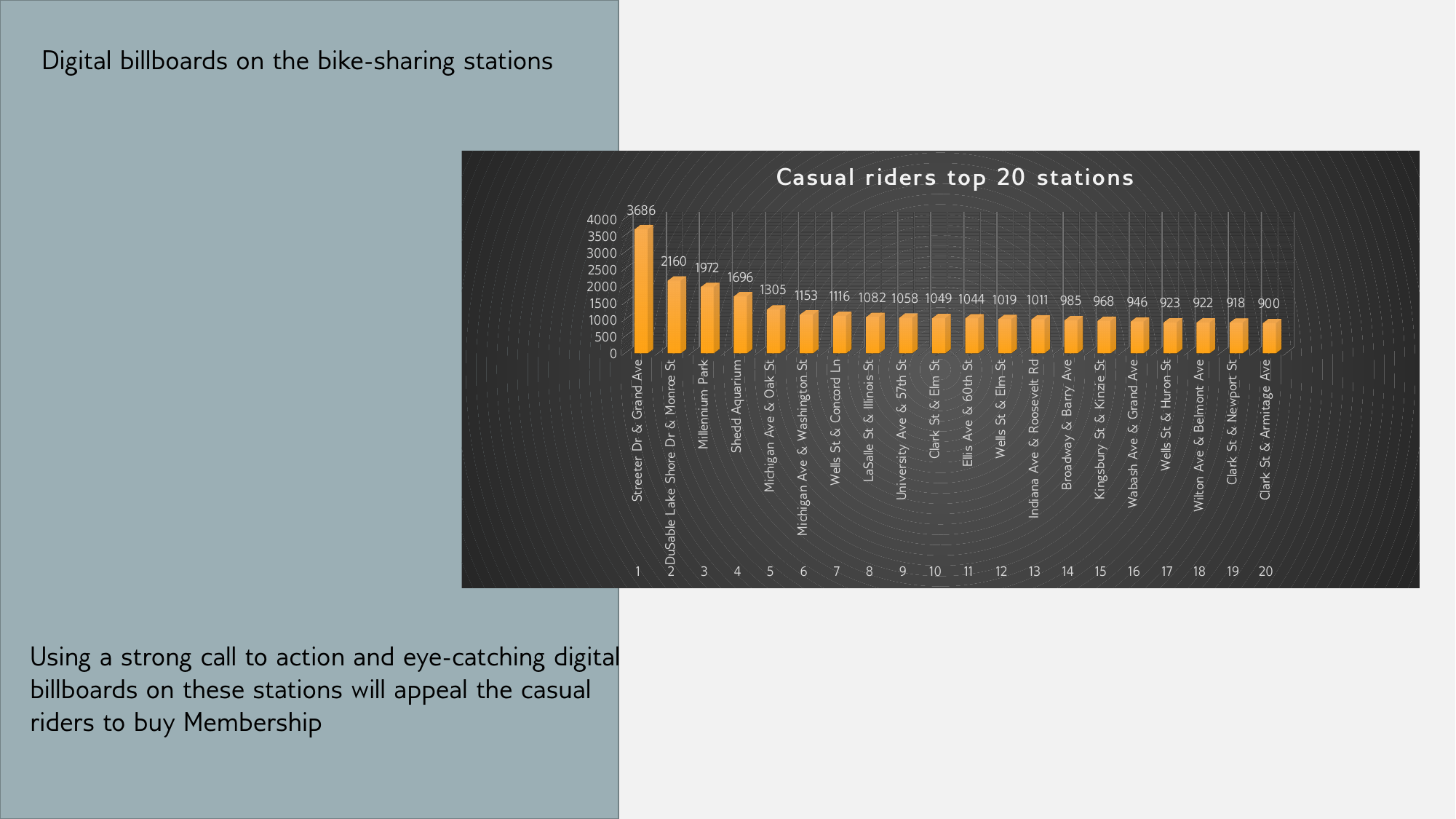

Digital billboards on the bike-sharing stations

[unsupported chart]

Using a strong call to action and eye-catching digital billboards on these stations will appeal the casual riders to buy Membership